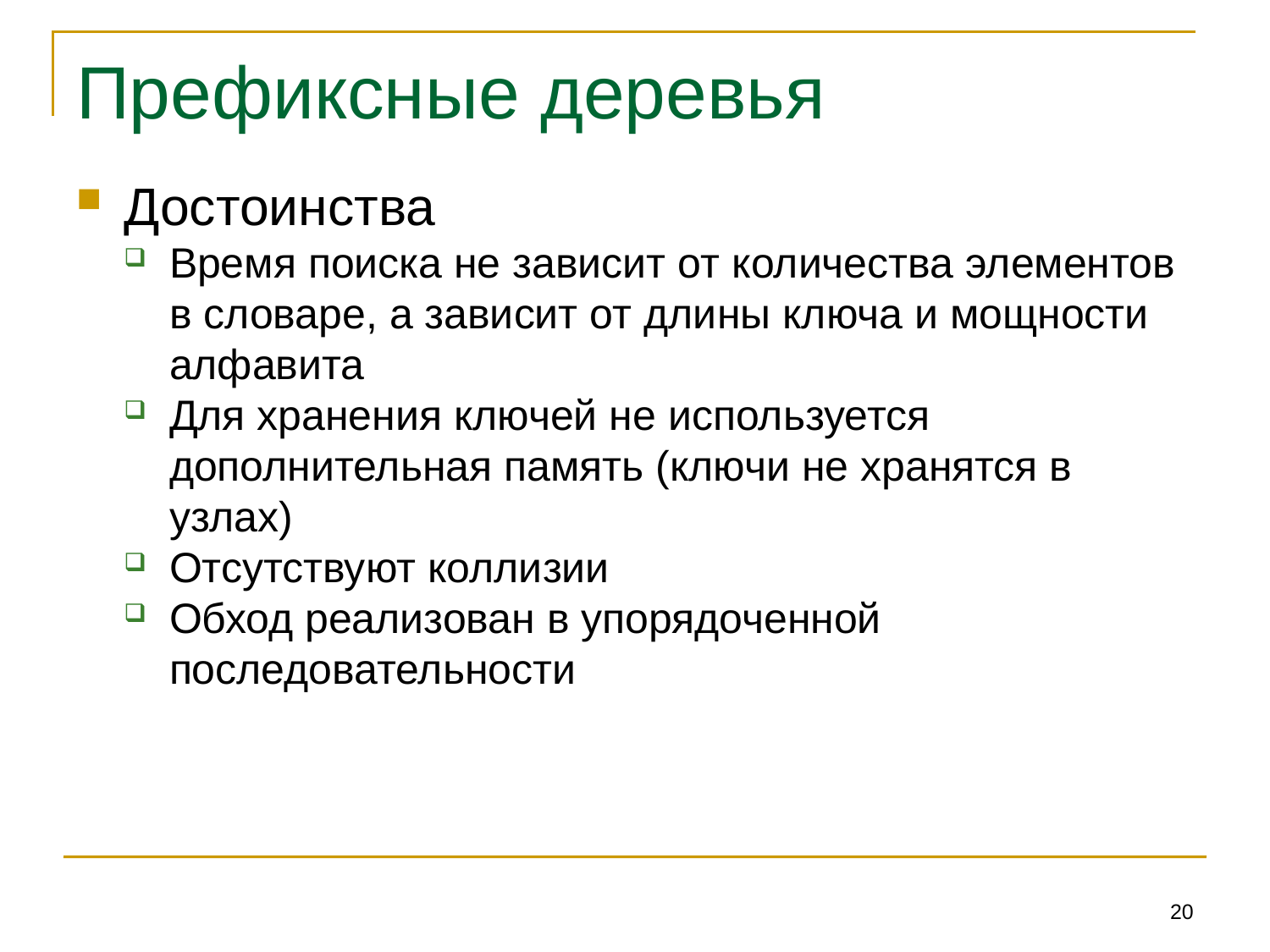

# Префиксные деревья
Достоинства
Время поиска не зависит от количества элементов в словаре, а зависит от длины ключа и мощности алфавита
Для хранения ключей не используется дополнительная память (ключи не хранятся в узлах)
Отсутствуют коллизии
Обход реализован в упорядоченной последовательности

20